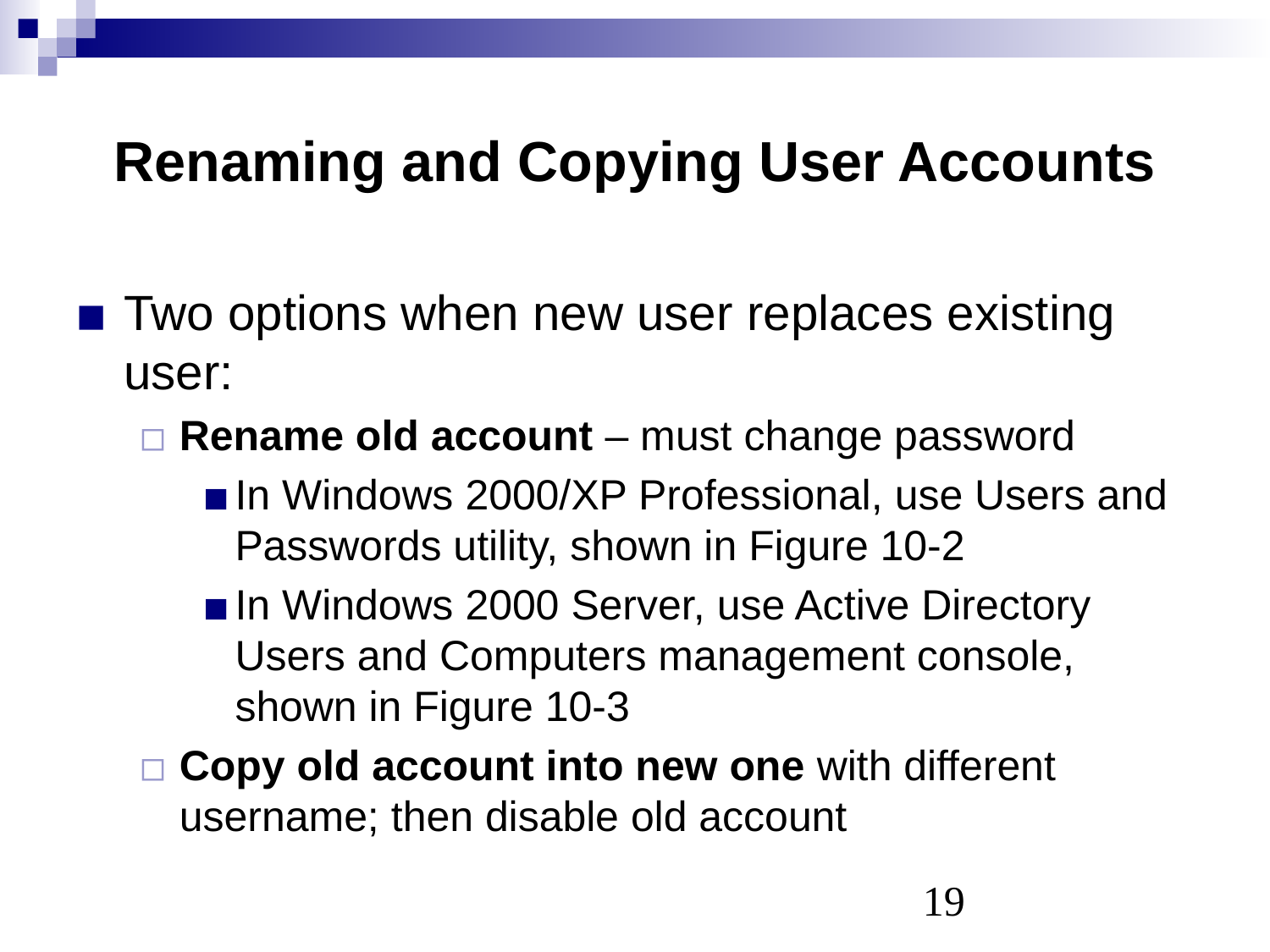

# Renaming and Copying User Accounts
Two options when new user replaces existing user:
Rename old account – must change password
In Windows 2000/XP Professional, use Users and Passwords utility, shown in Figure 10-2
In Windows 2000 Server, use Active Directory Users and Computers management console, shown in Figure 10-3
Copy old account into new one with different username; then disable old account
19